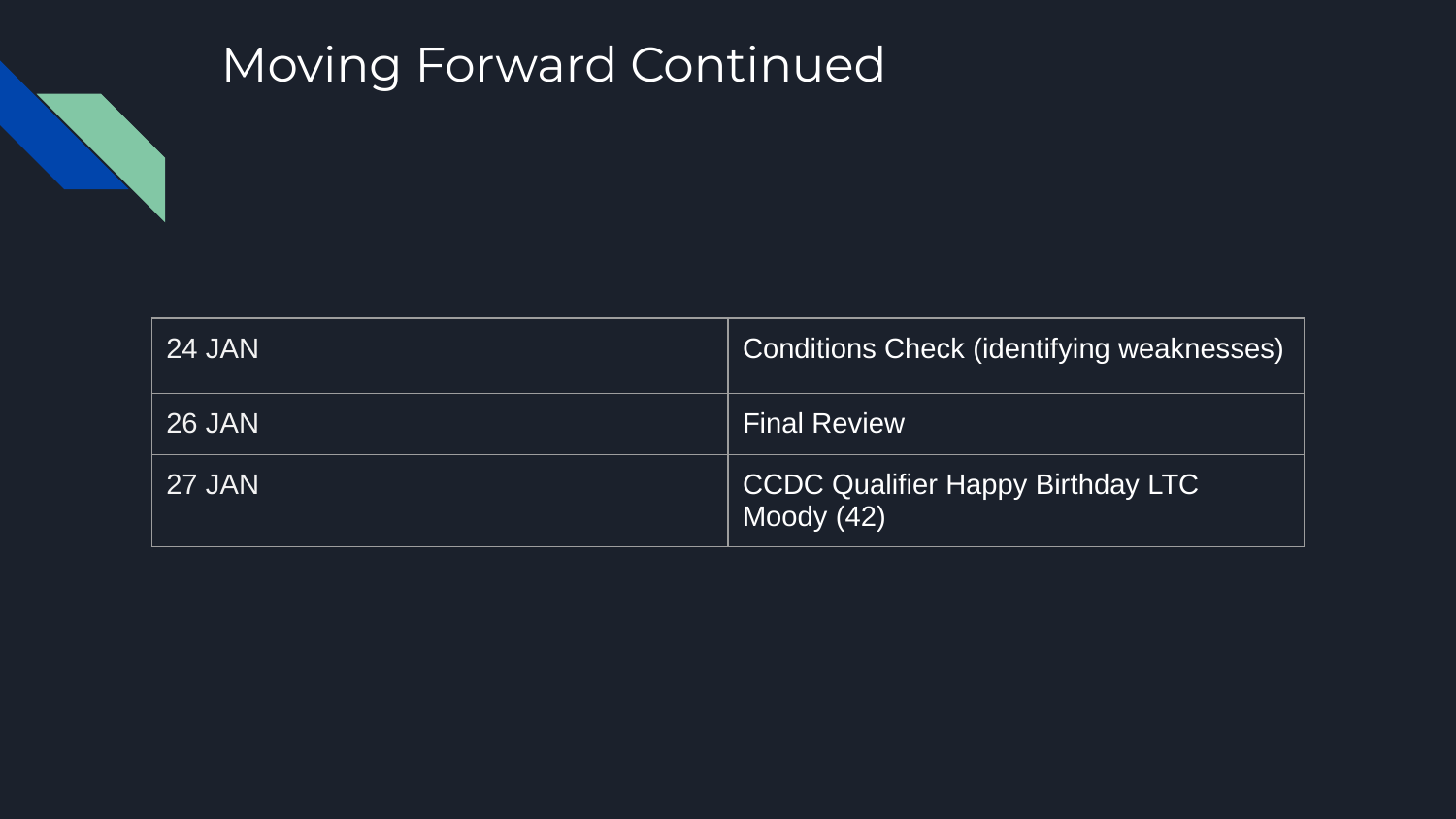

# Moving Forward Continued

| 24 JAN | Conditions Check (identifying weaknesses) |
| --- | --- |
| 26 JAN | Final Review |
| 27 JAN | CCDC Qualifier Happy Birthday LTC Moody (42) |